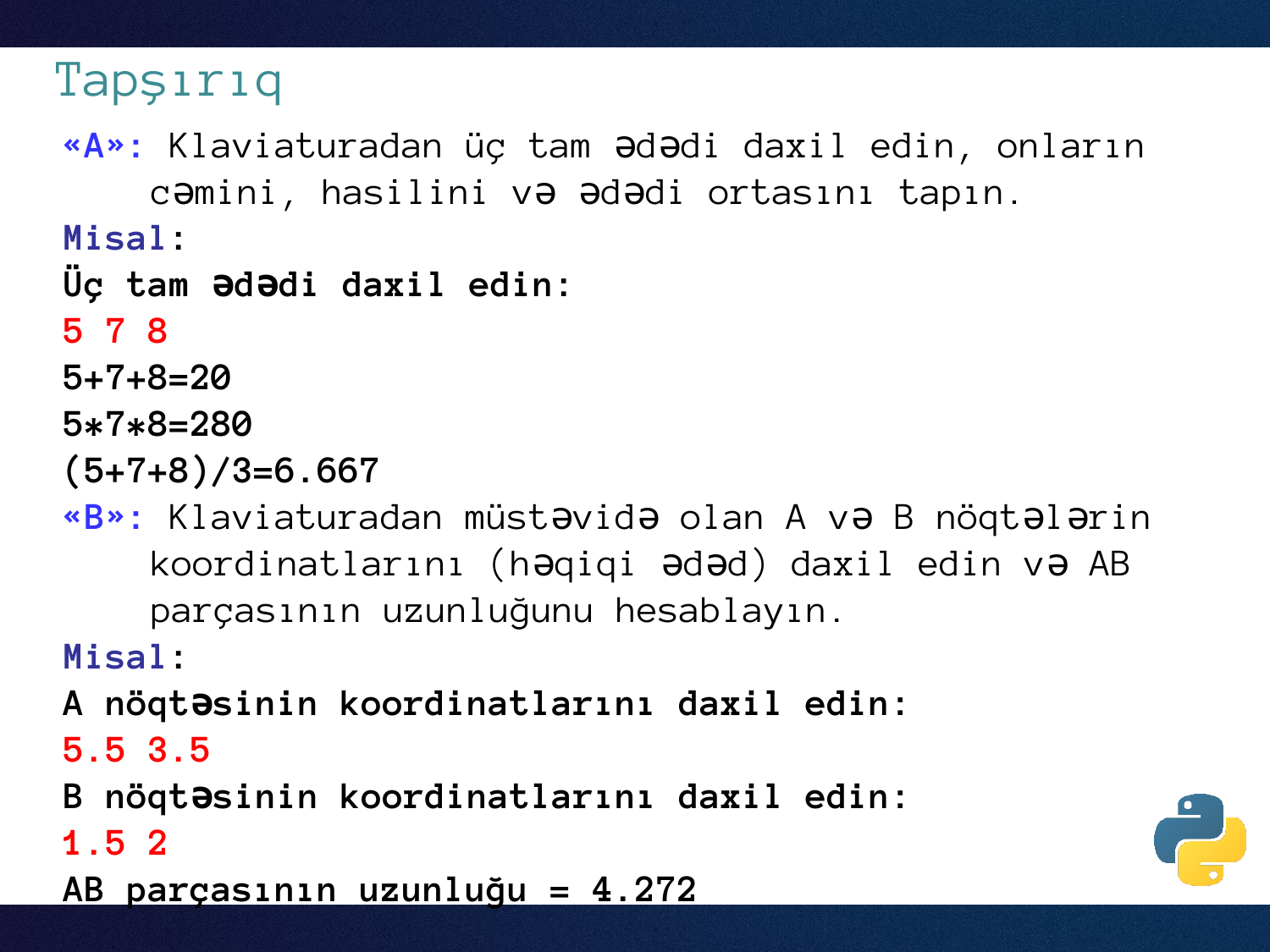

# Tapşırıq
«A»: Klaviaturadan üç tam ədədi daxil edin, onların cəmini, hasilini və ədədi ortasını tapın.
Misal:
Üç tam ədədi daxil edin:
5 7 8
5+7+8=20
5*7*8=280
(5+7+8)/3=6.667
«B»: Klaviaturadan müstəvidə olan A və B nöqtələrin koordinatlarını (həqiqi ədəd) daxil edin və AB parçasının uzunluğunu hesablayın.
Misal:
A nöqtəsinin koordinatlarını daxil edin:
5.5 3.5
B nöqtəsinin koordinatlarını daxil edin:
1.5 2
AB parçasının uzunluğu = 4.272